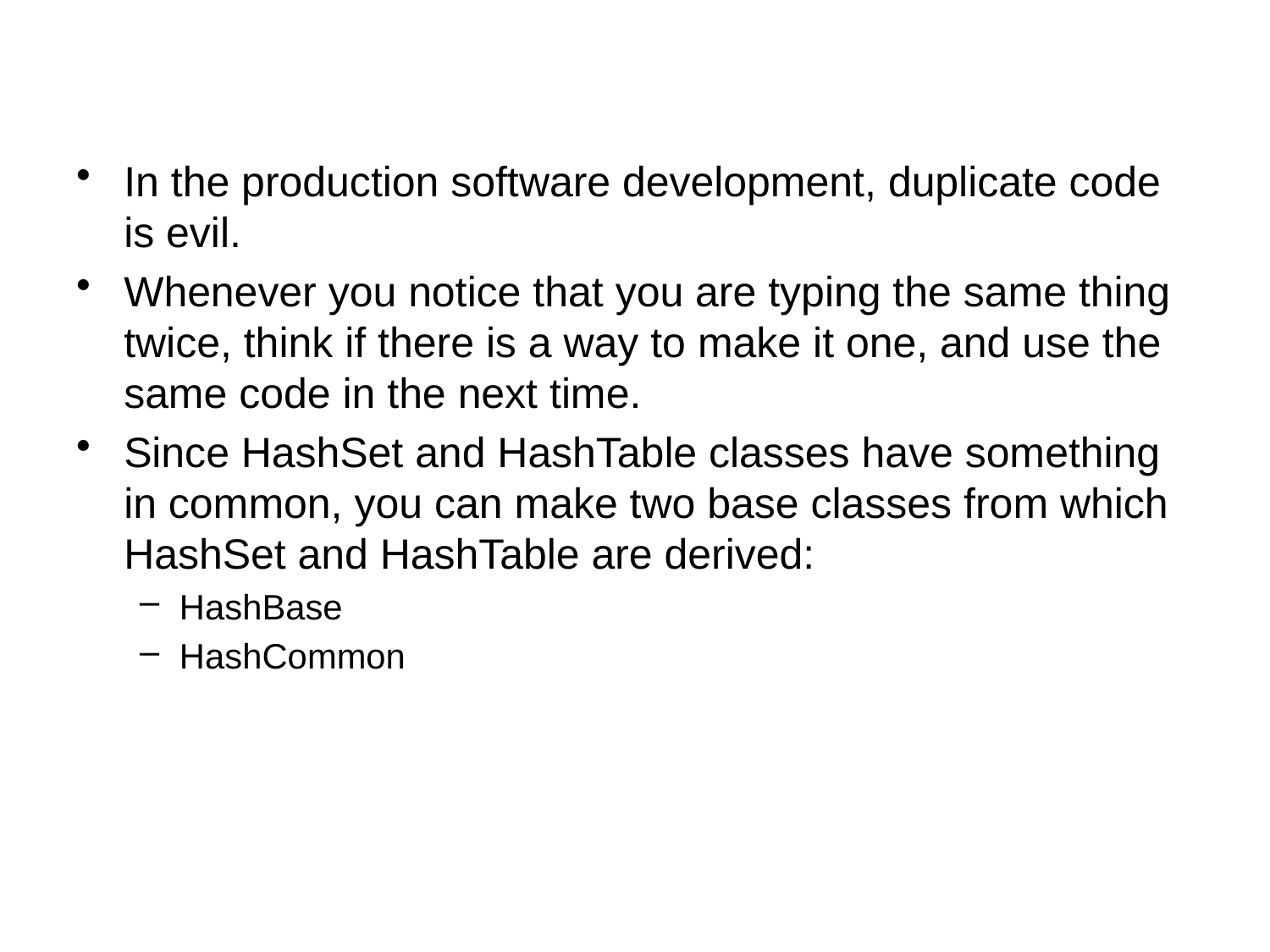

#
In the production software development, duplicate code is evil.
Whenever you notice that you are typing the same thing twice, think if there is a way to make it one, and use the same code in the next time.
Since HashSet and HashTable classes have something in common, you can make two base classes from which HashSet and HashTable are derived:
HashBase
HashCommon